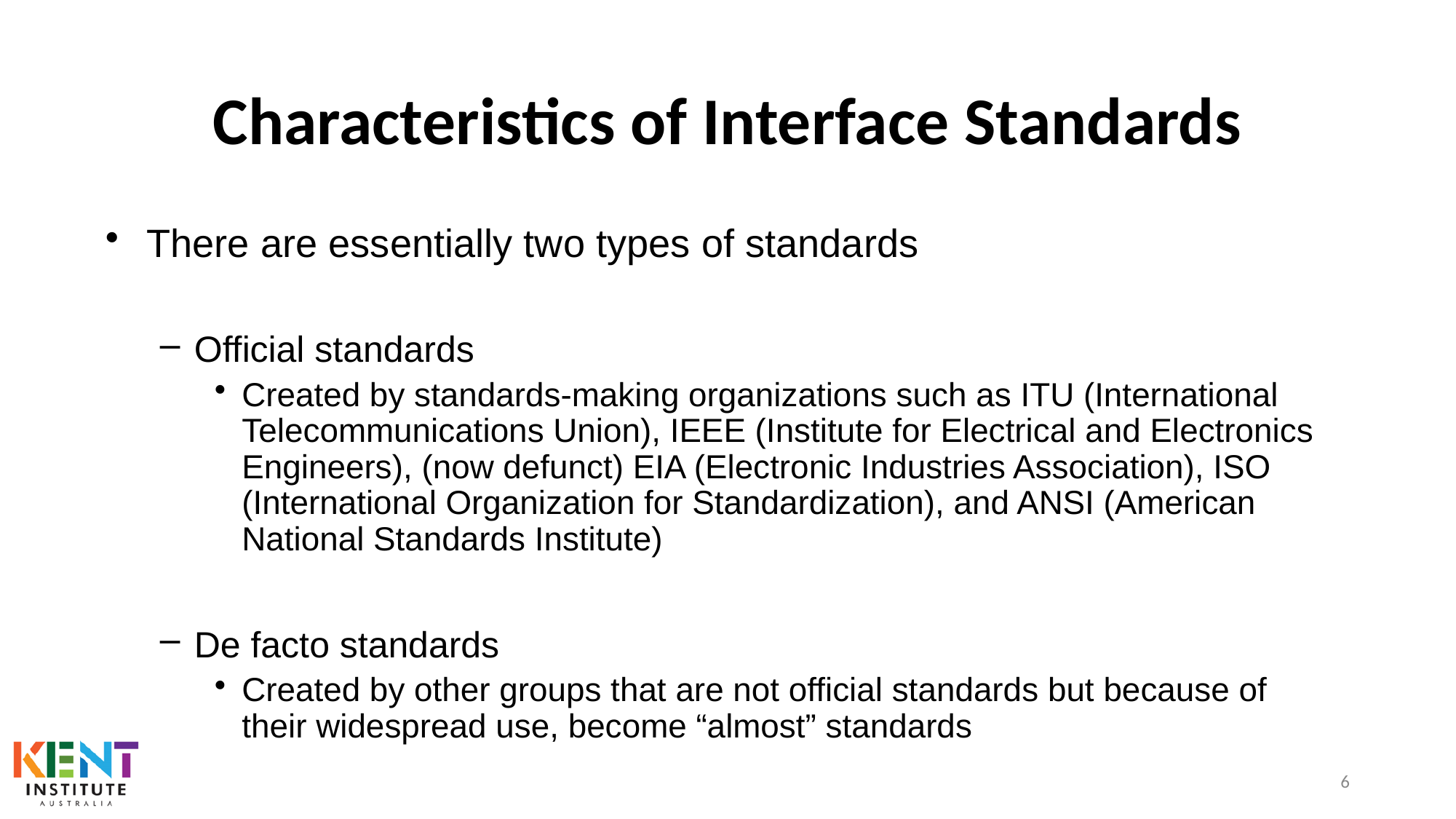

# Characteristics of Interface Standards
There are essentially two types of standards

Official standards
Created by standards-making organizations such as ITU (International Telecommunications Union), IEEE (Institute for Electrical and Electronics Engineers), (now defunct) EIA (Electronic Industries Association), ISO (International Organization for Standardization), and ANSI (American National Standards Institute)

De facto standards
Created by other groups that are not official standards but because of their widespread use, become “almost” standards
6